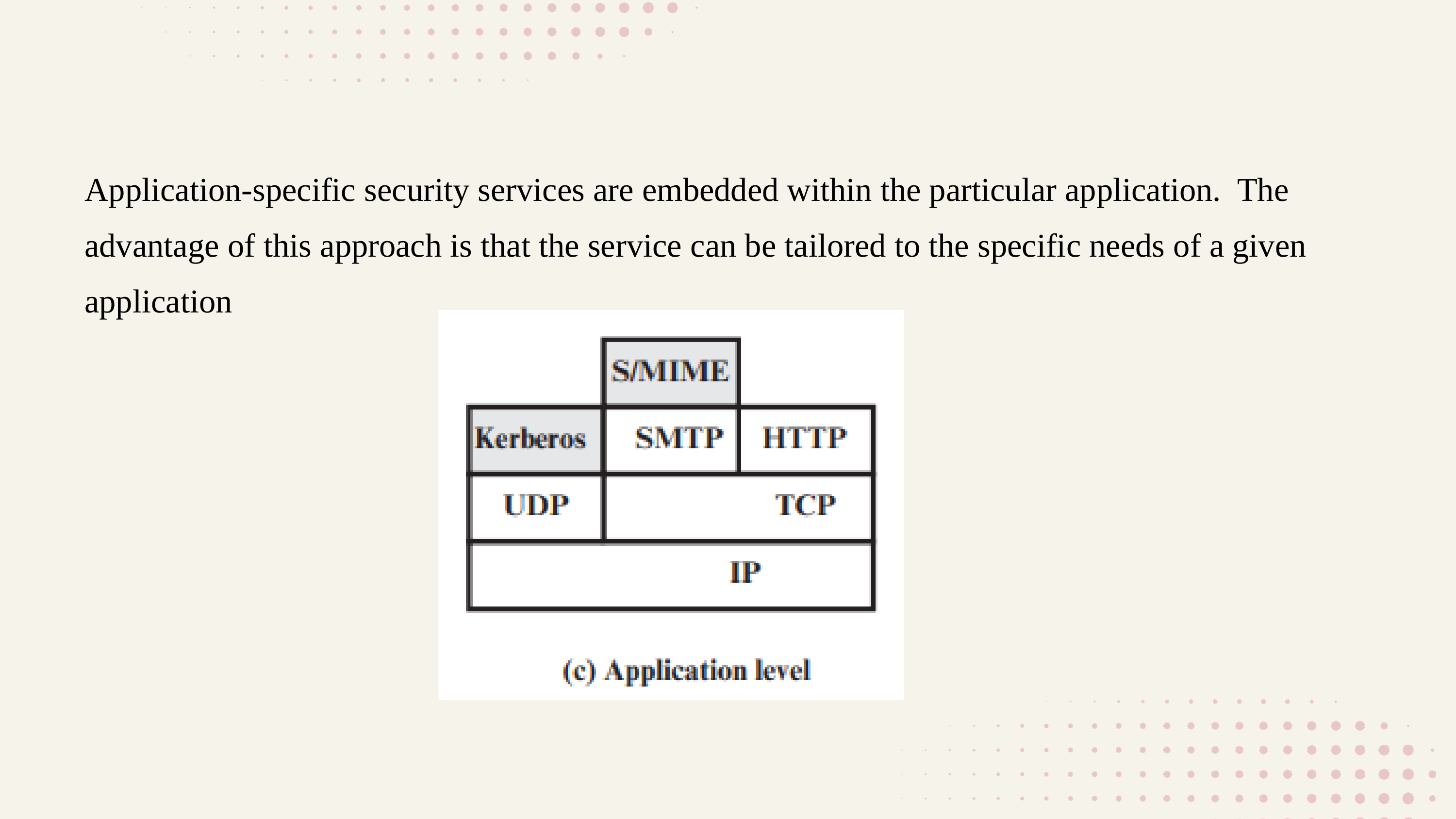

Application-specific security services are embedded within the particular application.  The advantage of this approach is that the service can be tailored to the specific needs of a given application